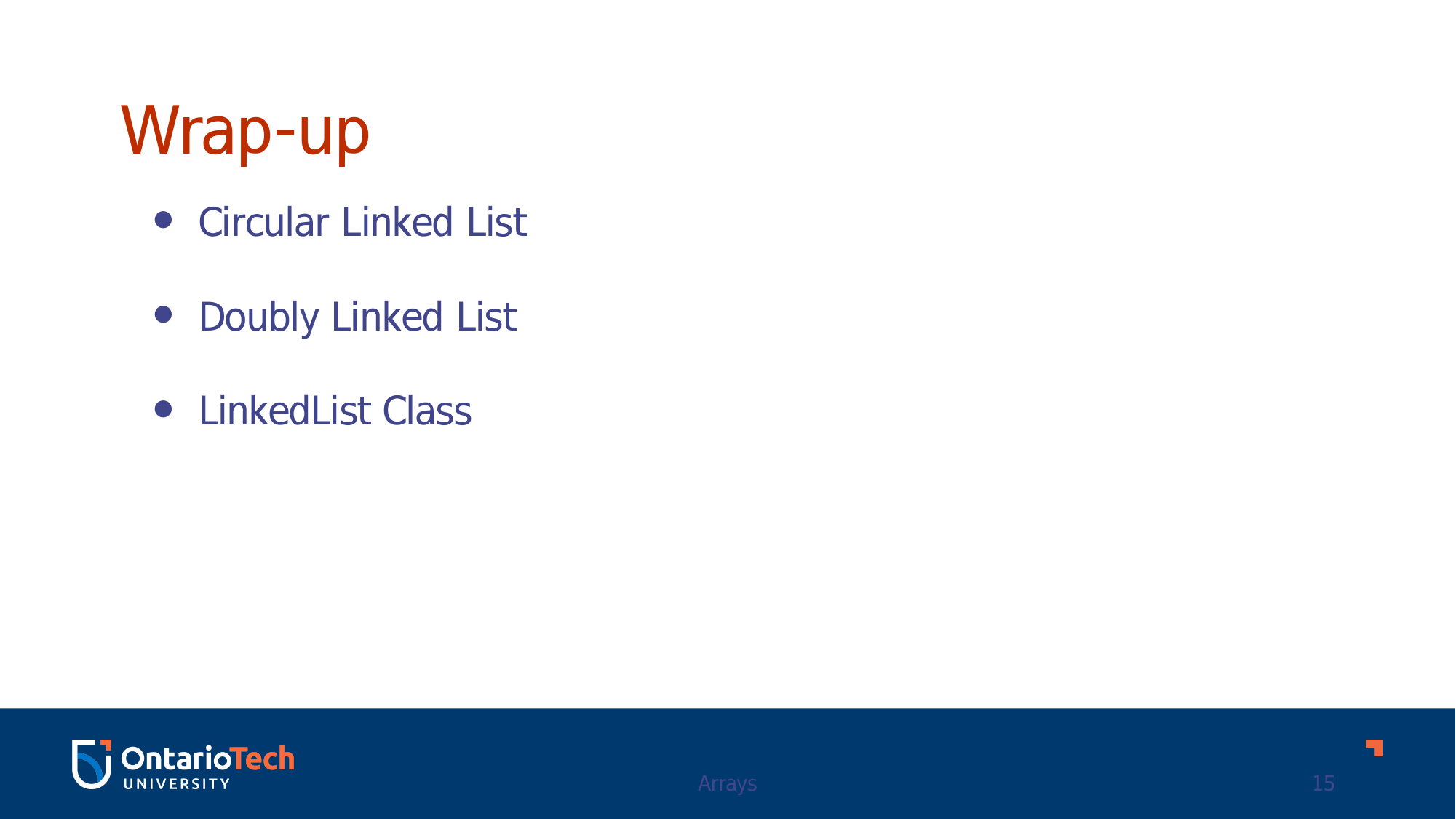

Wrap-up
Circular Linked List

Doubly Linked List

LinkedList Class
Arrays
15